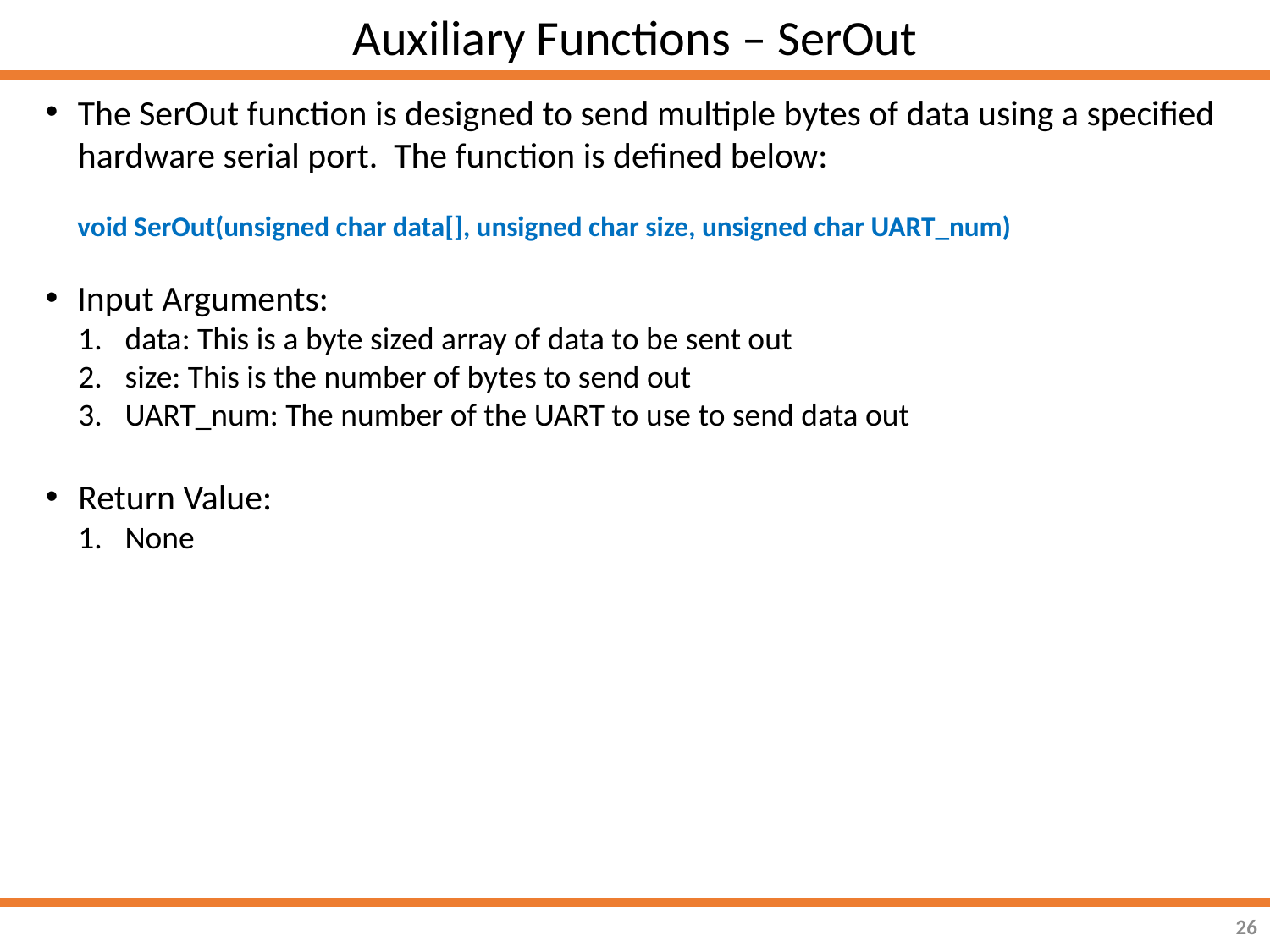

Auxiliary Functions – SerOut
The SerOut function is designed to send multiple bytes of data using a specified hardware serial port.  The function is defined below:

void SerOut(unsigned char data[], unsigned char size, unsigned char UART_num)

Input Arguments:
data: This is a byte sized array of data to be sent out
size: This is the number of bytes to send out
UART_num: The number of the UART to use to send data out

Return Value:
None

26